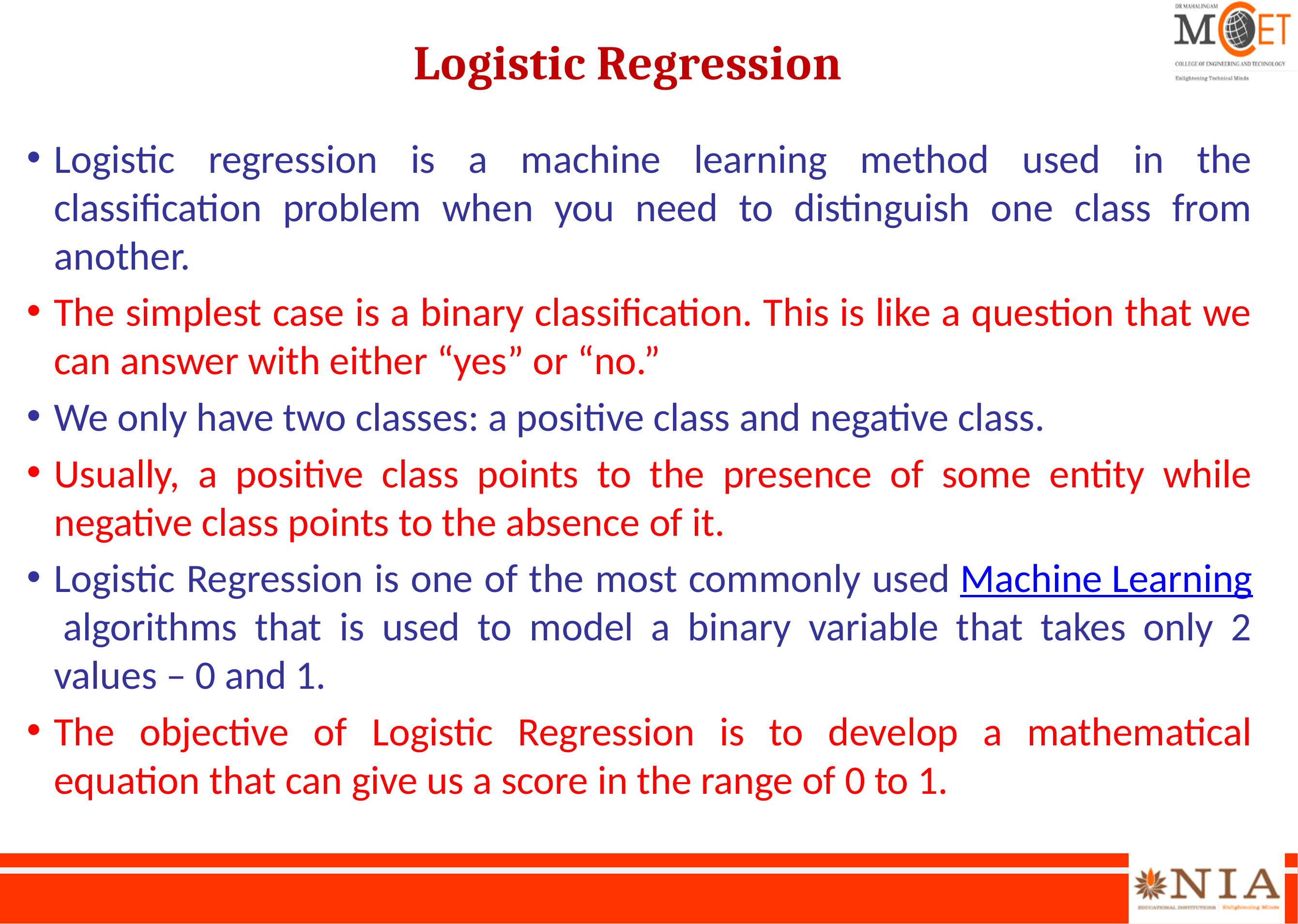

# Logistic Regression
Logistic regression is a machine learning method used in the classification problem when you need to distinguish one class from another.
The simplest case is a binary classification. This is like a question that we can answer with either “yes” or “no.”
We only have two classes: a positive class and negative class.
Usually, a positive class points to the presence of some entity while negative class points to the absence of it.
Logistic Regression is one of the most commonly used Machine Learning algorithms that is used to model a binary variable that takes only 2 values – 0 and 1.
The objective of Logistic Regression is to develop a mathematical equation that can give us a score in the range of 0 to 1.